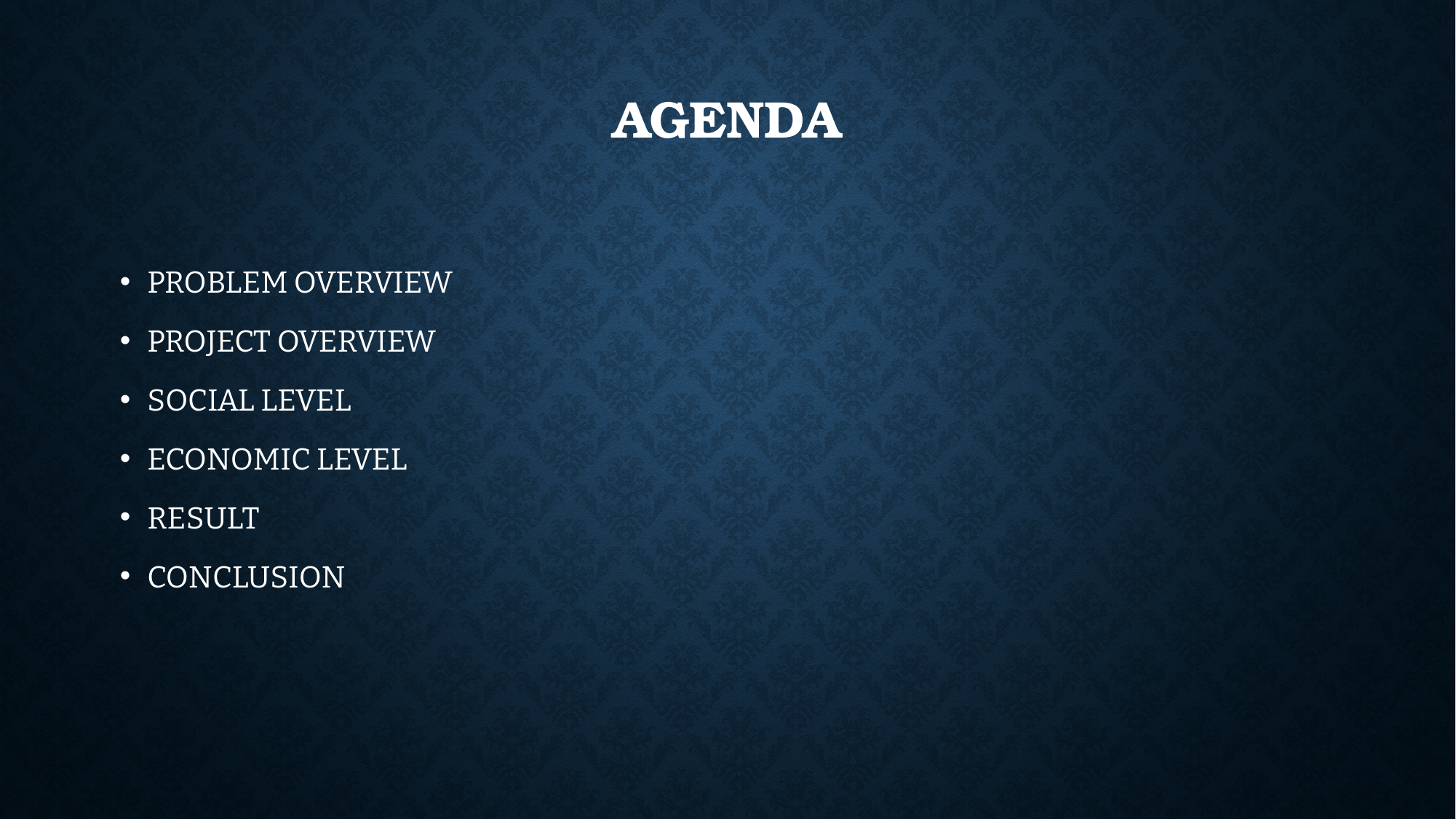

# AGENDA
PROBLEM OVERVIEW
PROJECT OVERVIEW
SOCIAL LEVEL
ECONOMIC LEVEL
RESULT
CONCLUSION